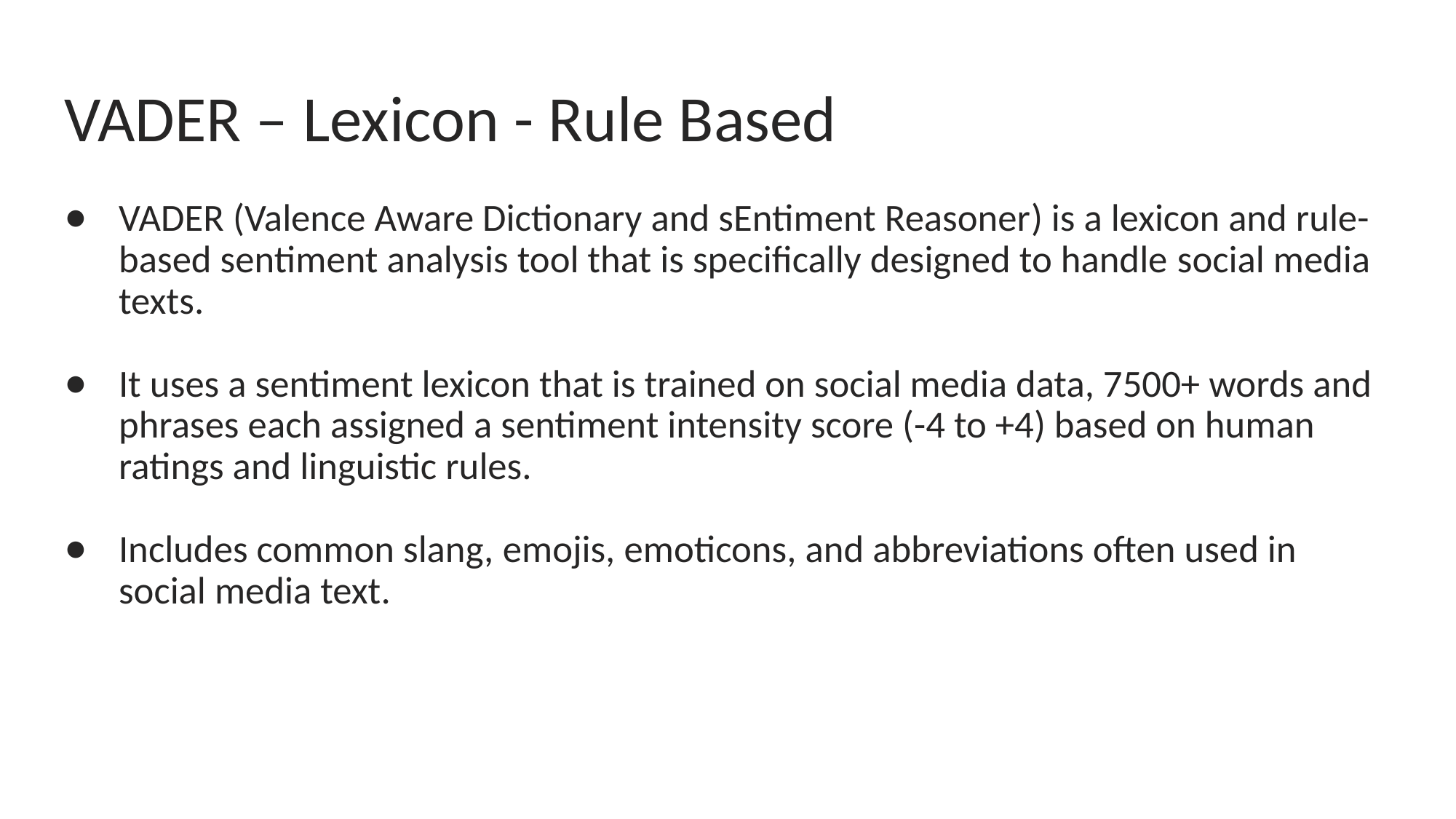

# VADER – Lexicon - Rule Based
VADER (Valence Aware Dictionary and sEntiment Reasoner) is a lexicon and rule-based sentiment analysis tool that is specifically designed to handle social media texts.

It uses a sentiment lexicon that is trained on social media data, 7500+ words and phrases each assigned a sentiment intensity score (-4 to +4) based on human ratings and linguistic rules.

Includes common slang, emojis, emoticons, and abbreviations often used in social media text.